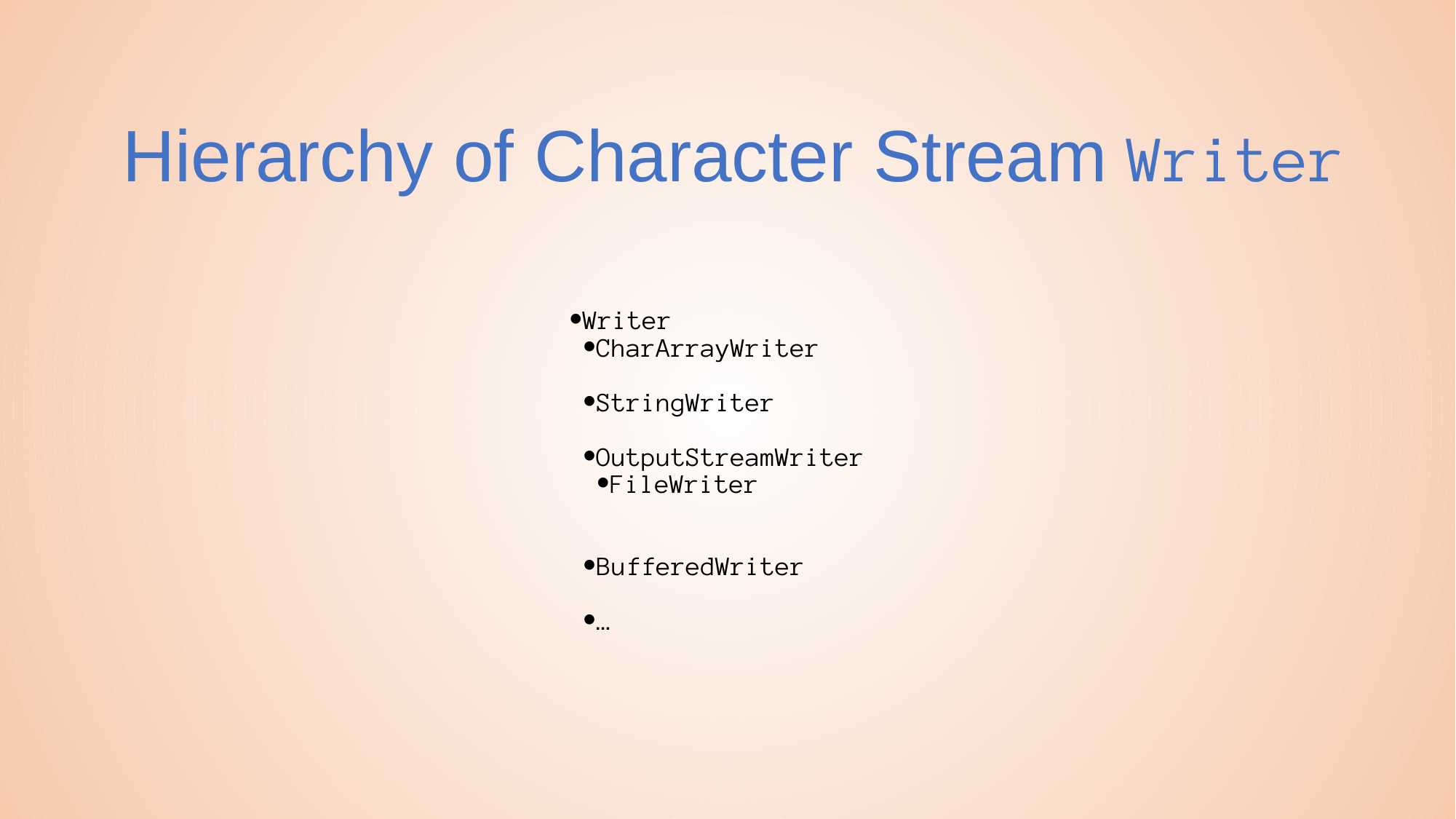

Hierarchy of Character Stream Writer
Writer
CharArrayWriter

StringWriter

OutputStreamWriter
FileWriter

BufferedWriter

…